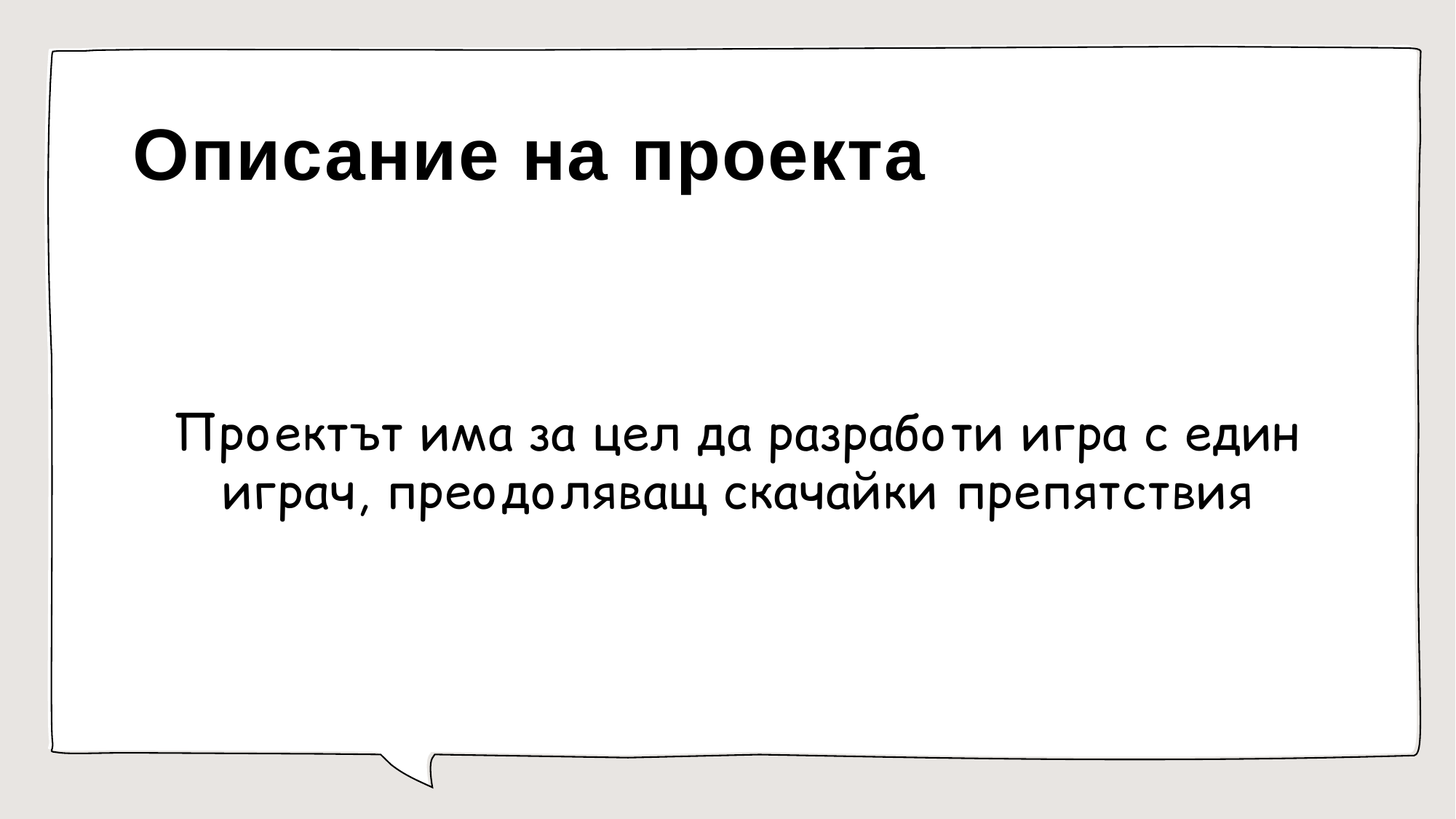

# Описание на проекта

Проектът има за цел да разработи игра с един играч, преодоляващ скачайки препятствия